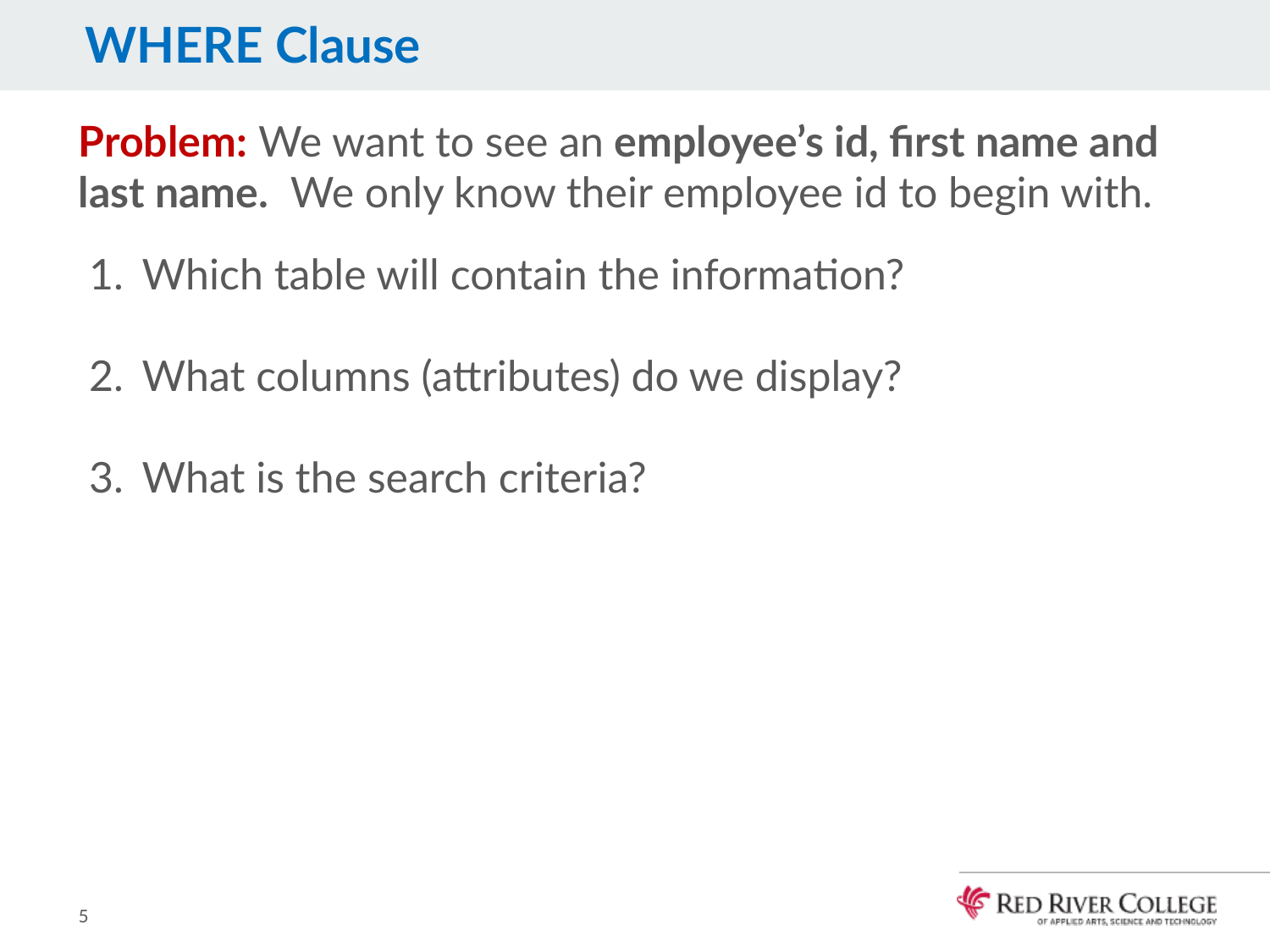

# WHERE Clause
Problem: We want to see an employee’s id, first name and last name.  We only know their employee id to begin with.
Which table will contain the information?
What columns (attributes) do we display?
What is the search criteria?
5